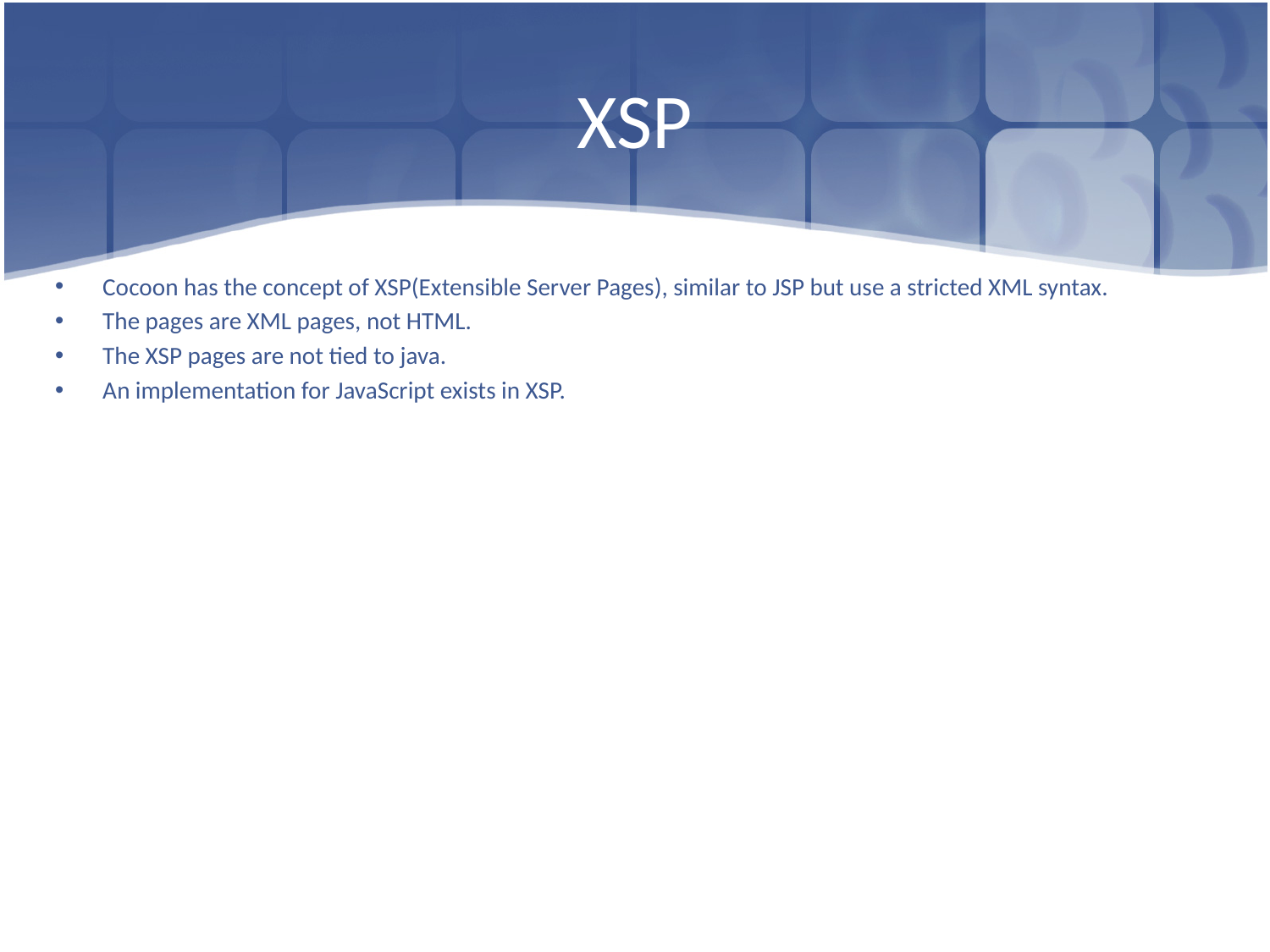

# XSP
Cocoon has the concept of XSP(Extensible Server Pages), similar to JSP but use a stricted XML syntax.
The pages are XML pages, not HTML.
The XSP pages are not tied to java.
An implementation for JavaScript exists in XSP.